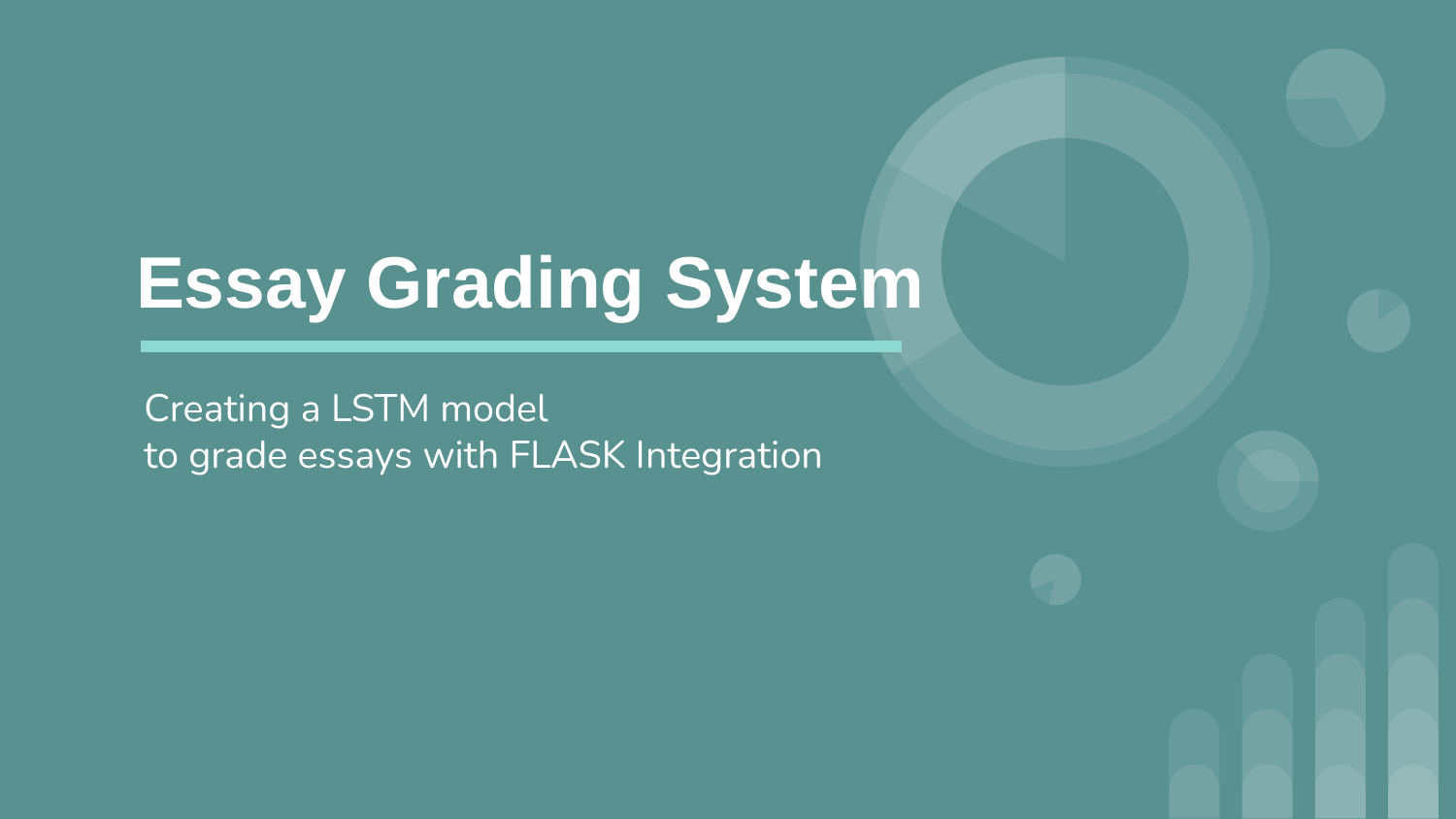

# Essay Grading System
Creating a LSTM model
to grade essays with FLASK Integration